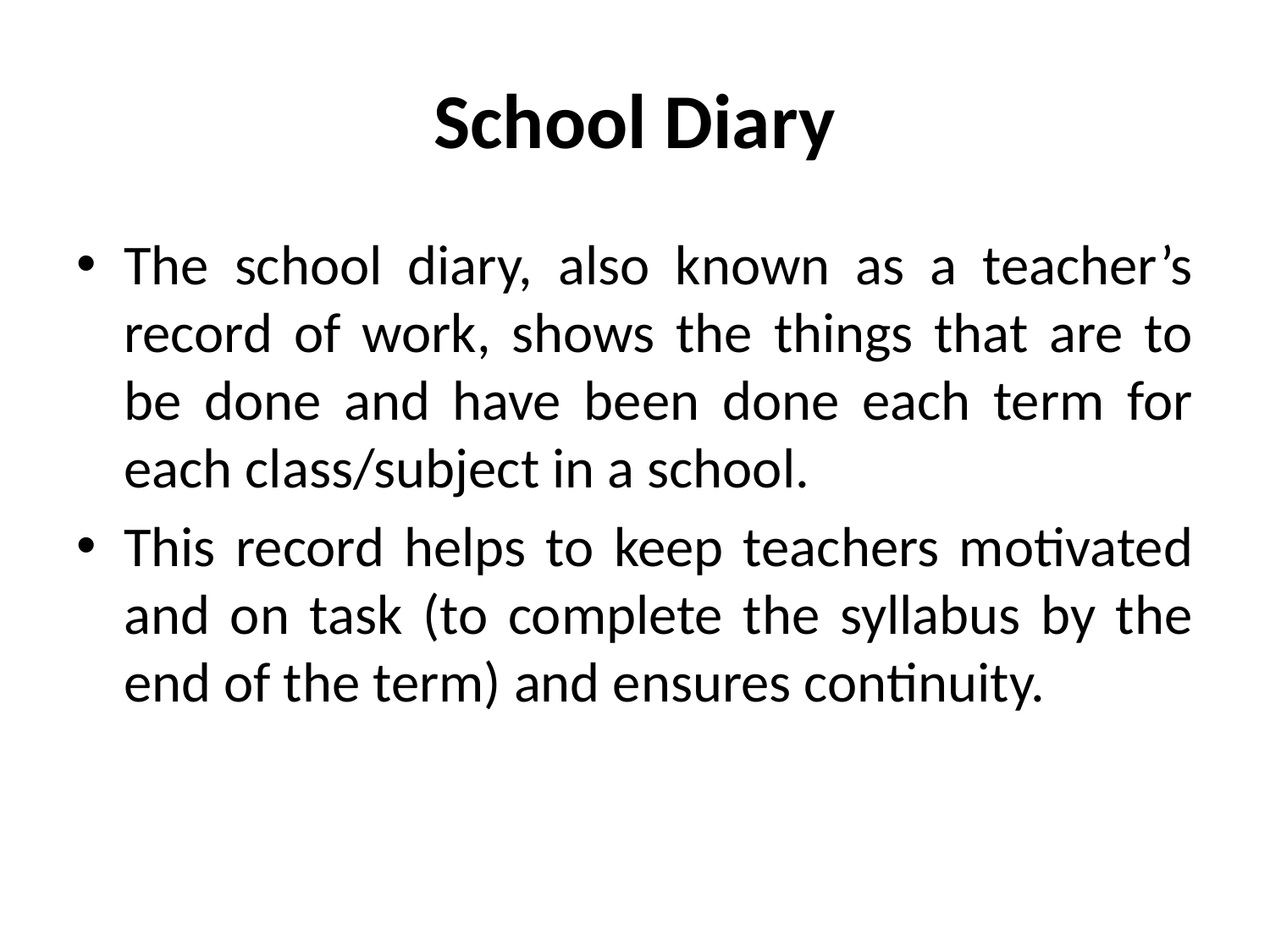

# School Diary
The school diary, also known as a teacher’s record of work, shows the things that are to be done and have been done each term for each class/subject in a school.
This record helps to keep teachers motivated and on task (to complete the syllabus by the end of the term) and ensures continuity.